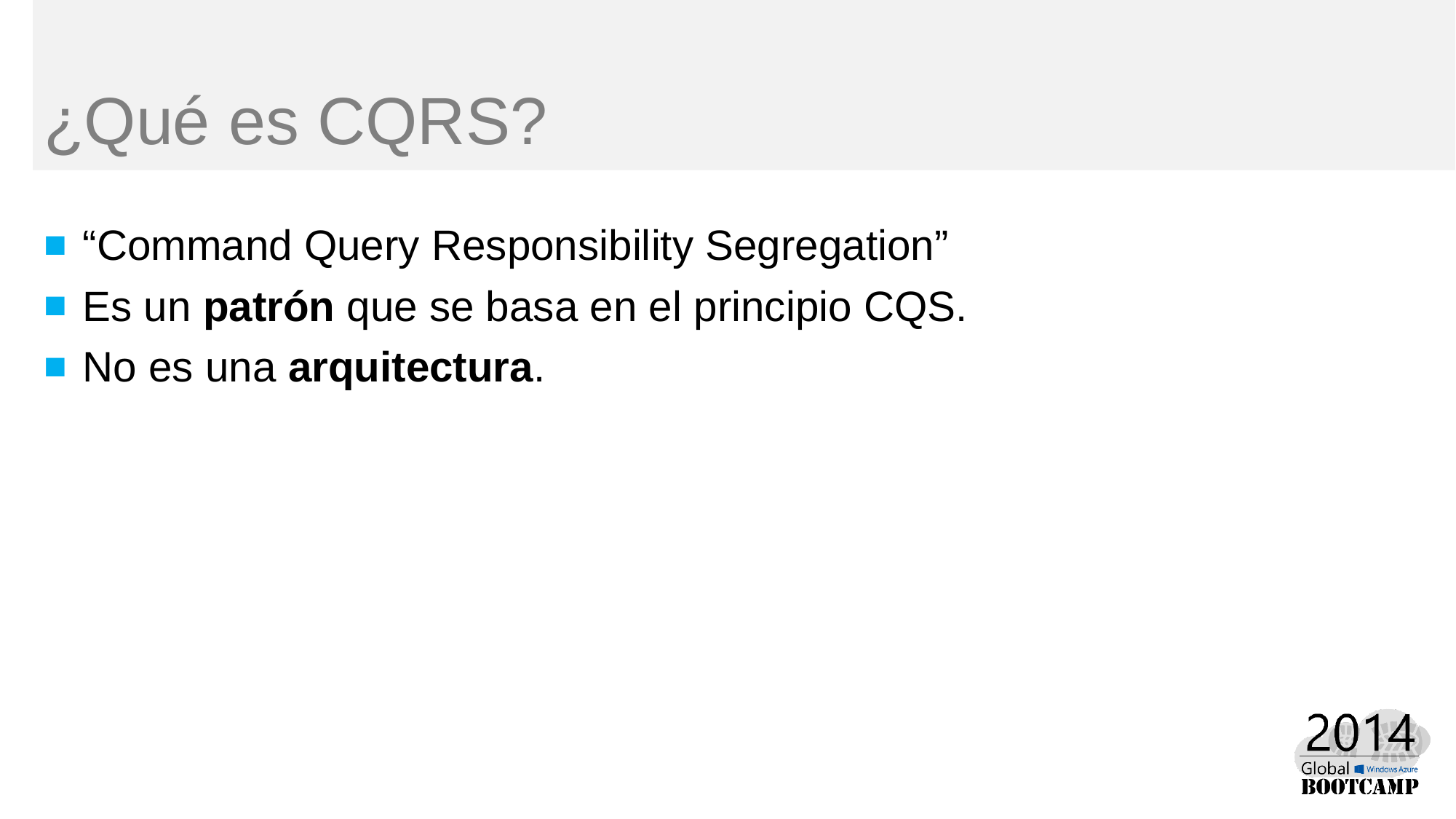

# ¿Qué es CQRS?
 “Command Query Responsibility Segregation”
 Es un patrón que se basa en el principio CQS.
 No es una arquitectura.